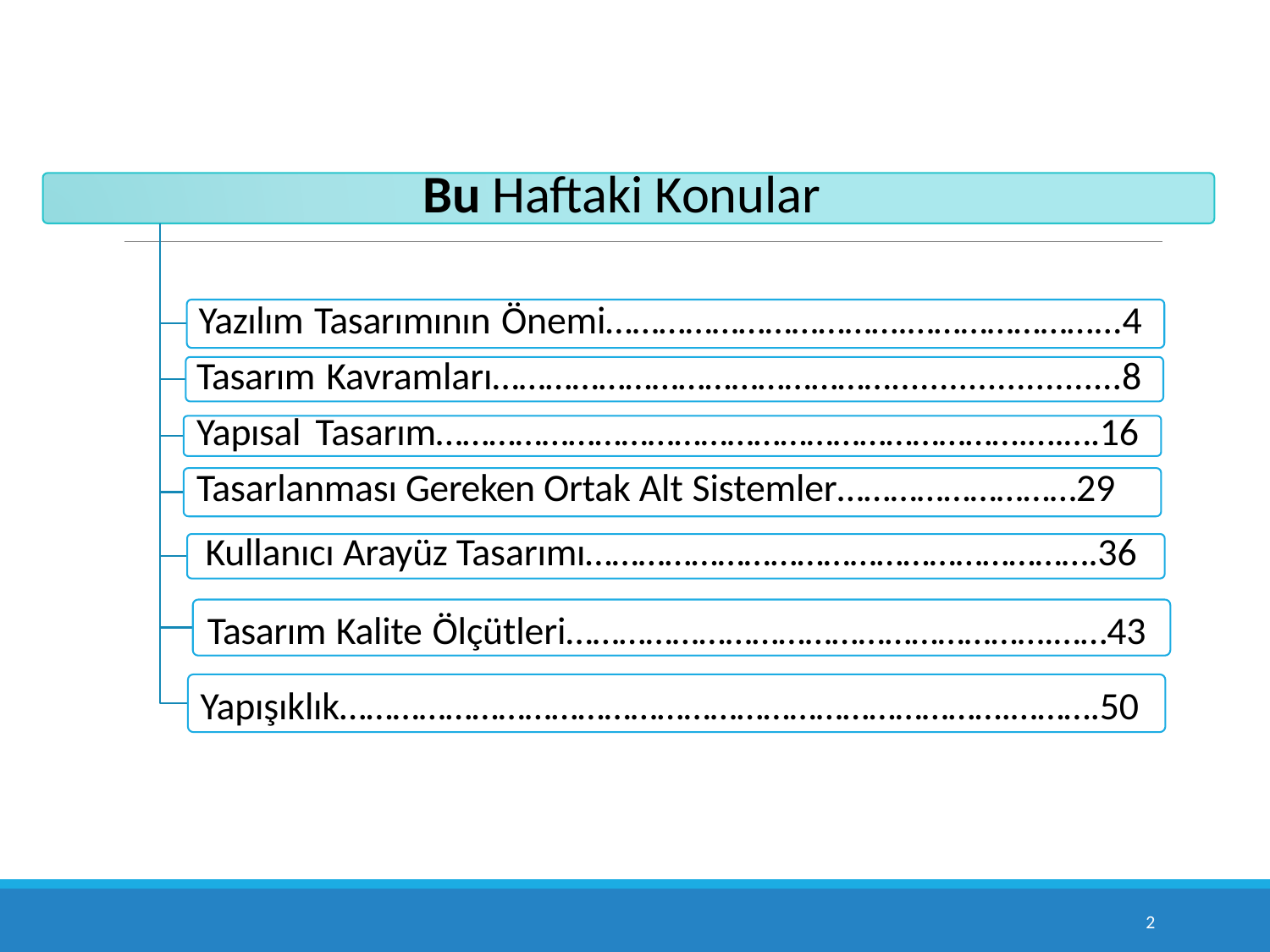

# Bu Haftaki Konular

Yazılım Tasarımının Önemi…………………………….…………………...4  Tasarım Kavramları………………………………………........................8  Yapısal Tasarım………………………………………………………….….….16  Tasarlanması Gereken Ortak Alt Sistemler………………………29
Kullanıcı Arayüz Tasarımı………………………………………………….36
Tasarım Kalite Ölçütleri……………………………………………….……43  Yapışıklık………………………………………………………………….……….50

2